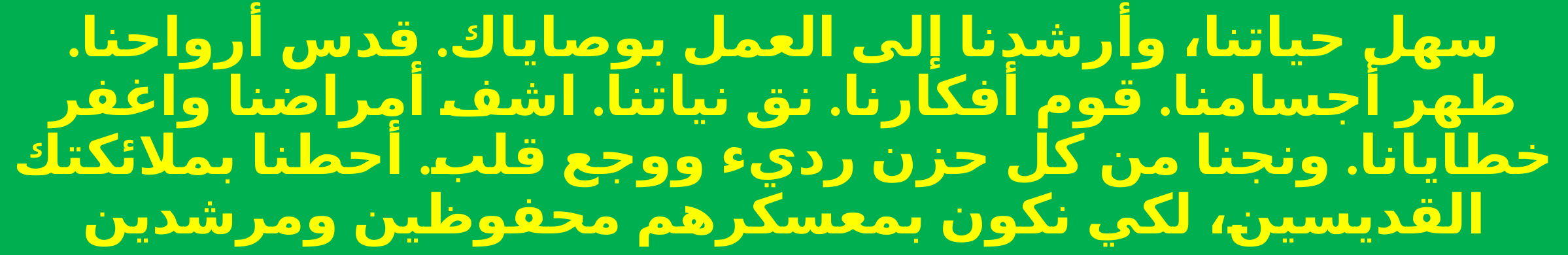

سهل حياتنا، وأرشدنا إلى العمل بوصاياك. قدس أرواحنا. طهر أجسامنا. قوم أفكارنا. نق نياتنا. اشف أمراضنا واغفر خطايانا. ونجنا من كل حزن رديء ووجع قلب. أحطنا بملائكتك القديسين، لكي نكون بمعسكرهم محفوظين ومرشدين